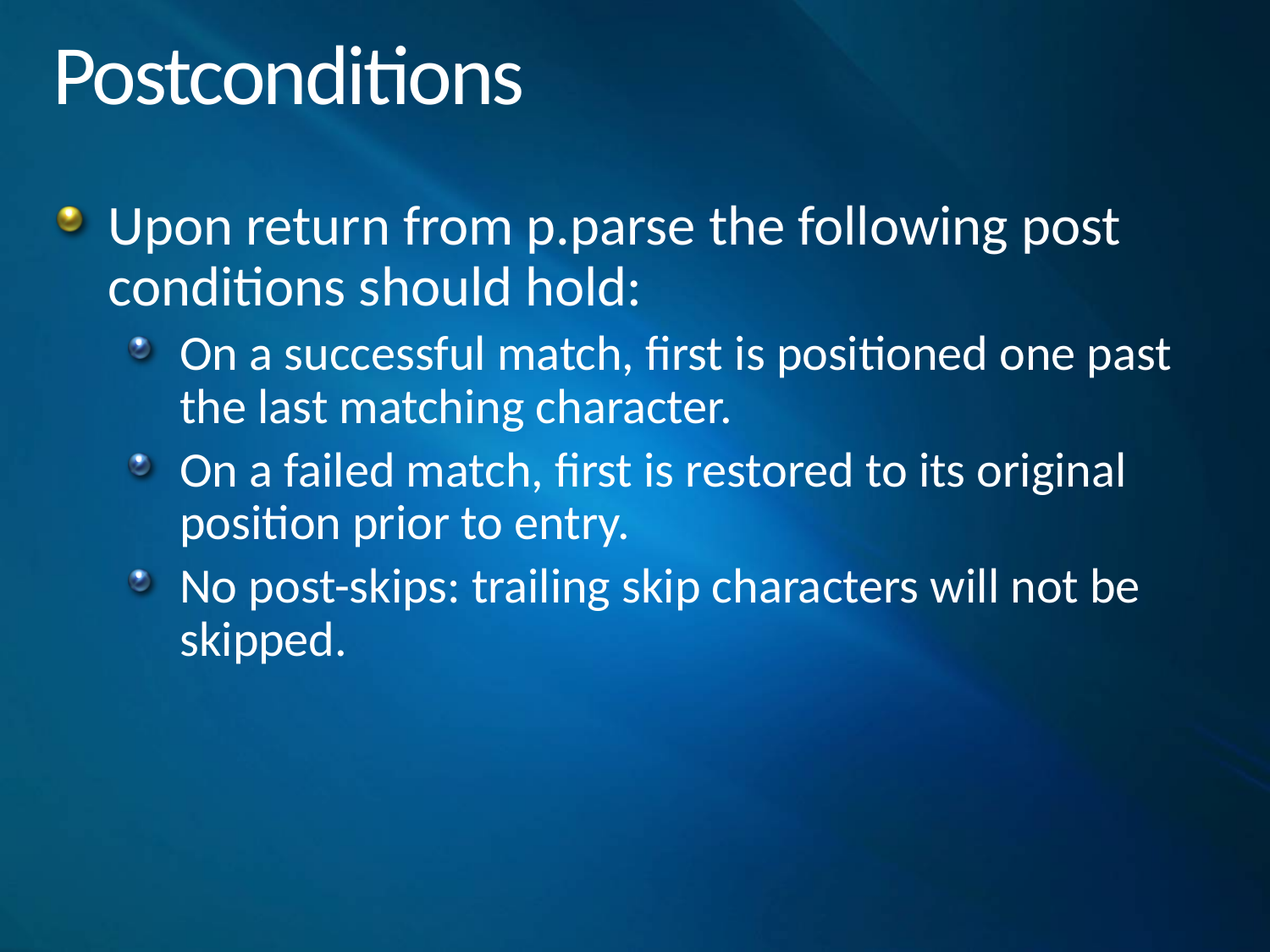

# Postconditions
Upon return from p.parse the following post conditions should hold:
On a successful match, first is positioned one past the last matching character.
On a failed match, first is restored to its original position prior to entry.
No post-skips: trailing skip characters will not be skipped.